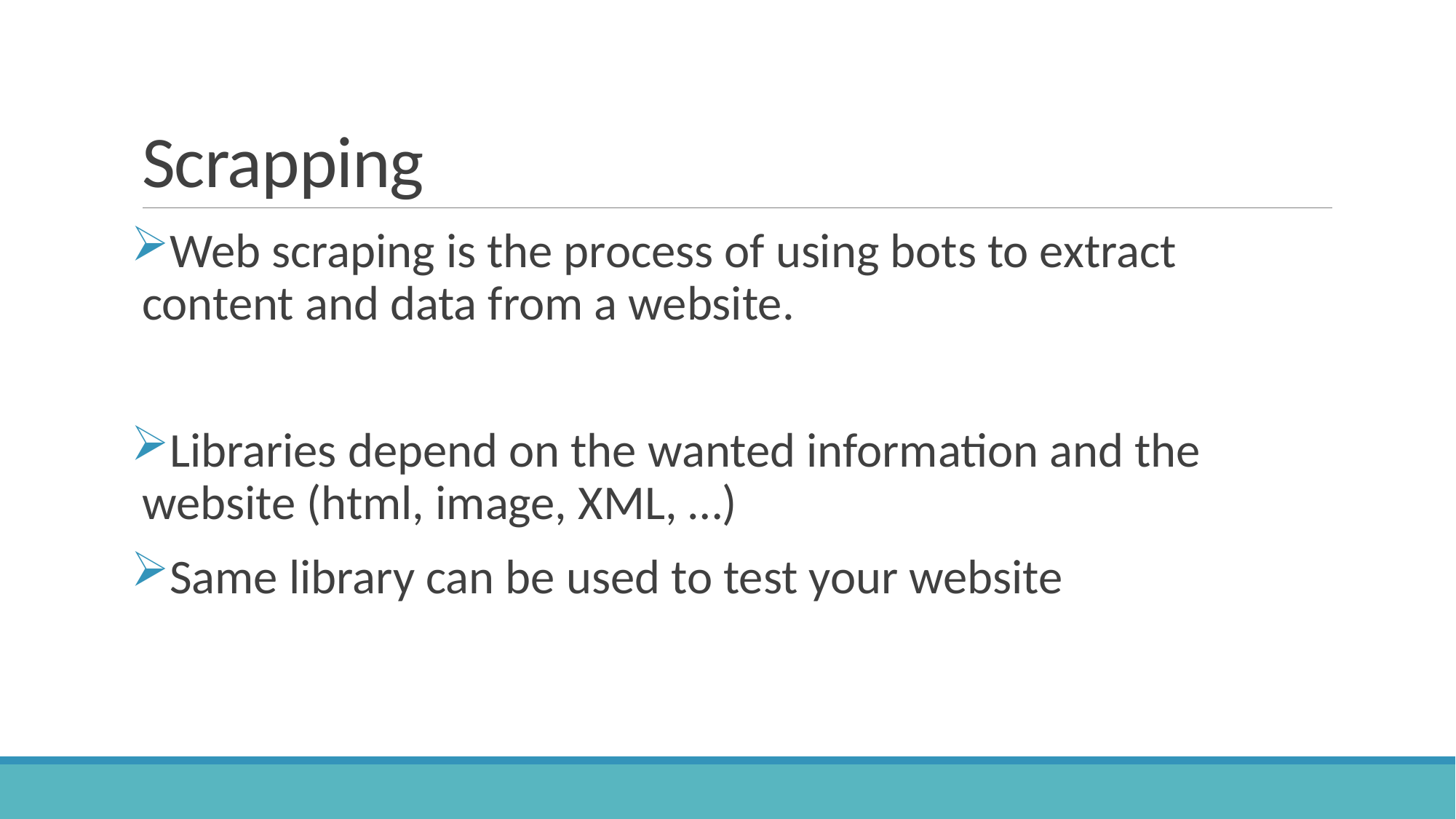

# Scrapping
Web scraping is the process of using bots to extract content and data from a website.

Libraries depend on the wanted information and the website (html, image, XML, …)
Same library can be used to test your website